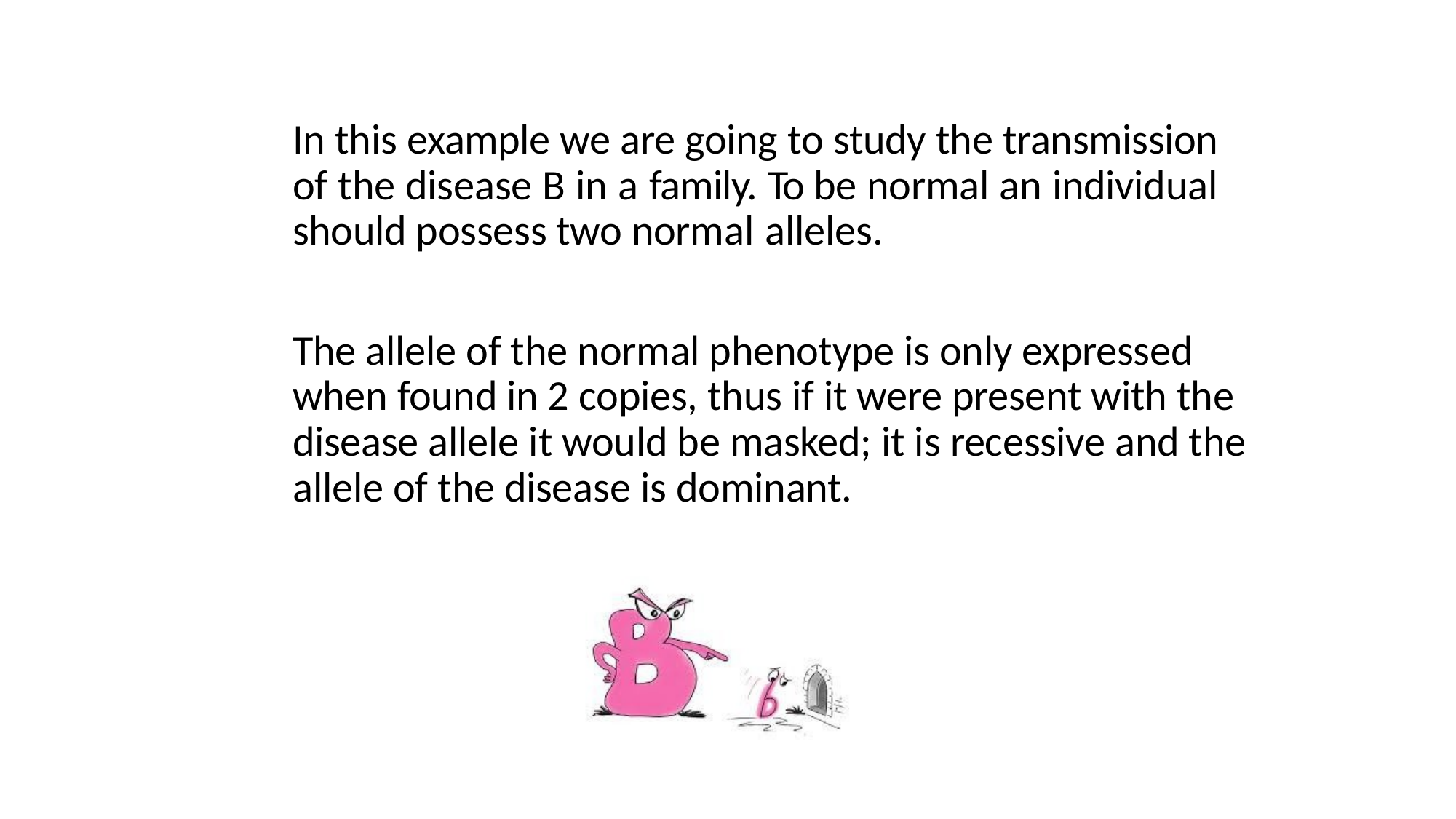

#
In this example we are going to study the transmission  of the disease B in a family. To be normal an individual  should possess two normal alleles.

The allele of the normal phenotype is only expressed  when found in 2 copies, thus if it were present with the  disease allele it would be masked; it is recessive and the  allele of the disease is dominant.